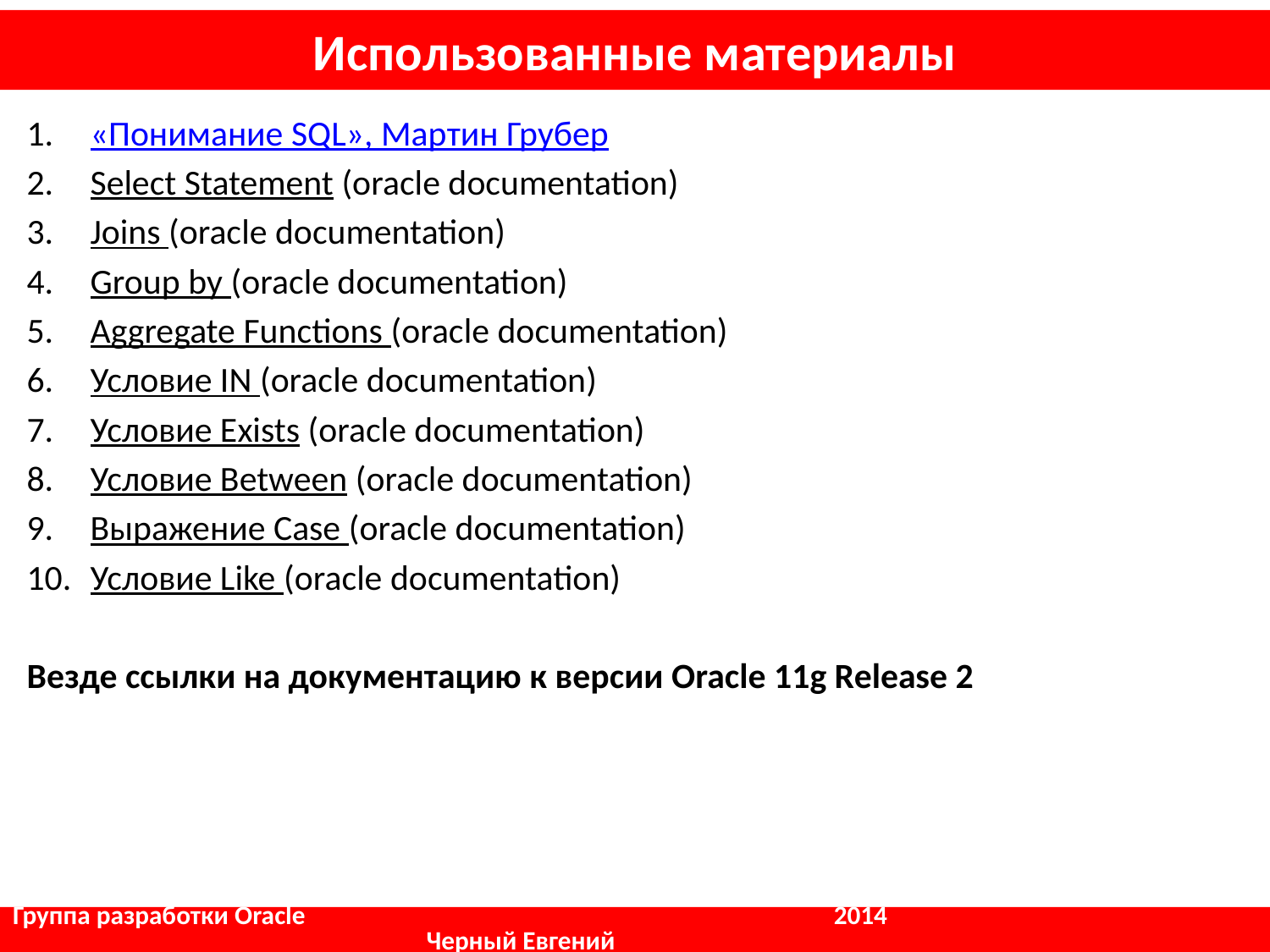

# Использованные материалы
«Понимание SQL», Мартин Грубер
Select Statement (oracle documentation)
Joins (oracle documentation)
Group by (oracle documentation)
Aggregate Functions (oracle documentation)
Условие IN (oracle documentation)
Условие Exists (oracle documentation)
Условие Between (oracle documentation)
Выражение Case (oracle documentation)
Условие Like (oracle documentation)

Везде ссылки на документацию к версии Oracle 11g Release 2
Группа разработки Oracle				          2014					                           Черный Евгений